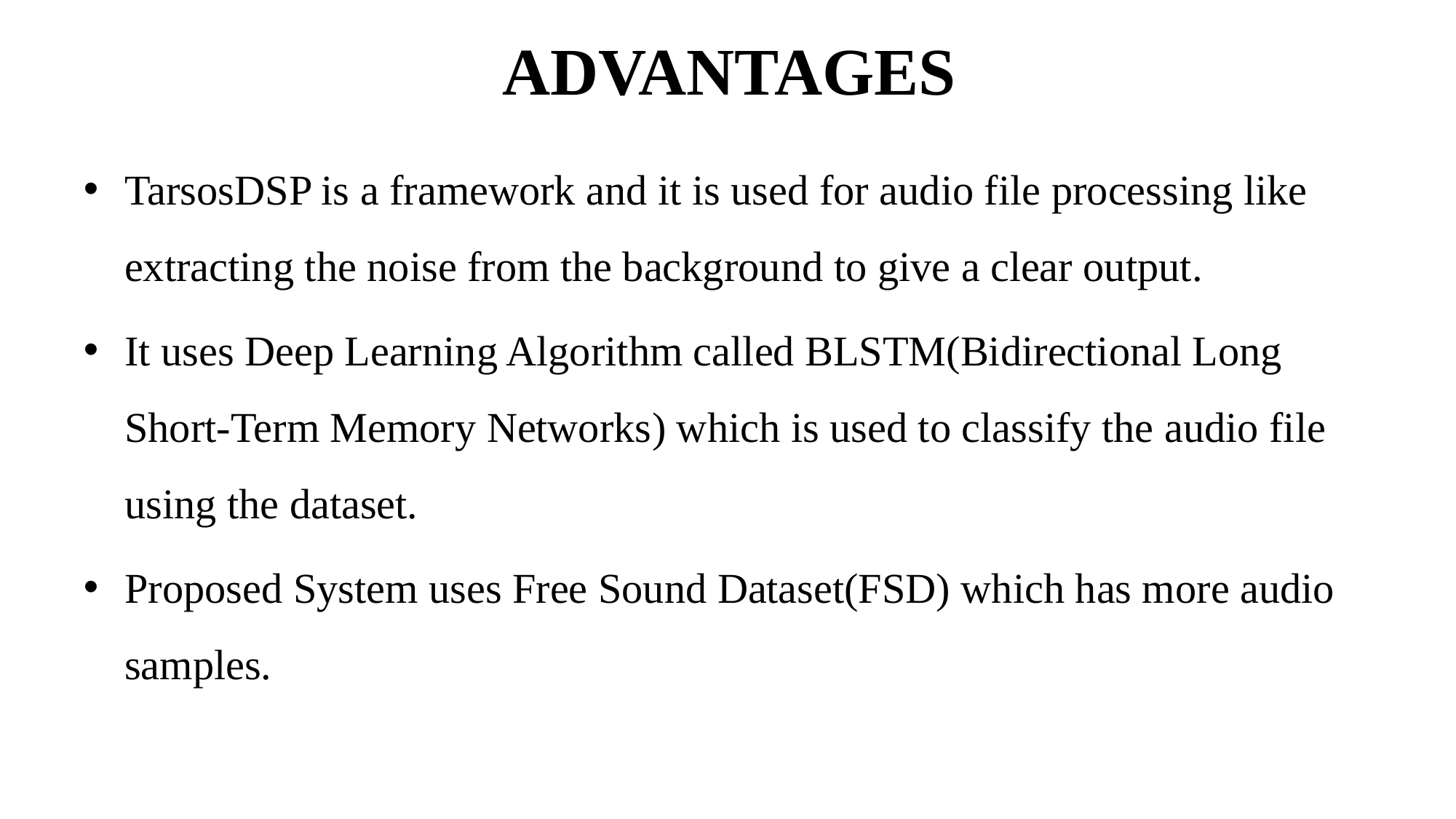

# ADVANTAGES
TarsosDSP is a framework and it is used for audio file processing like extracting the noise from the background to give a clear output.
It uses Deep Learning Algorithm called BLSTM(Bidirectional Long Short-Term Memory Networks) which is used to classify the audio file using the dataset.
Proposed System uses Free Sound Dataset(FSD) which has more audio samples.